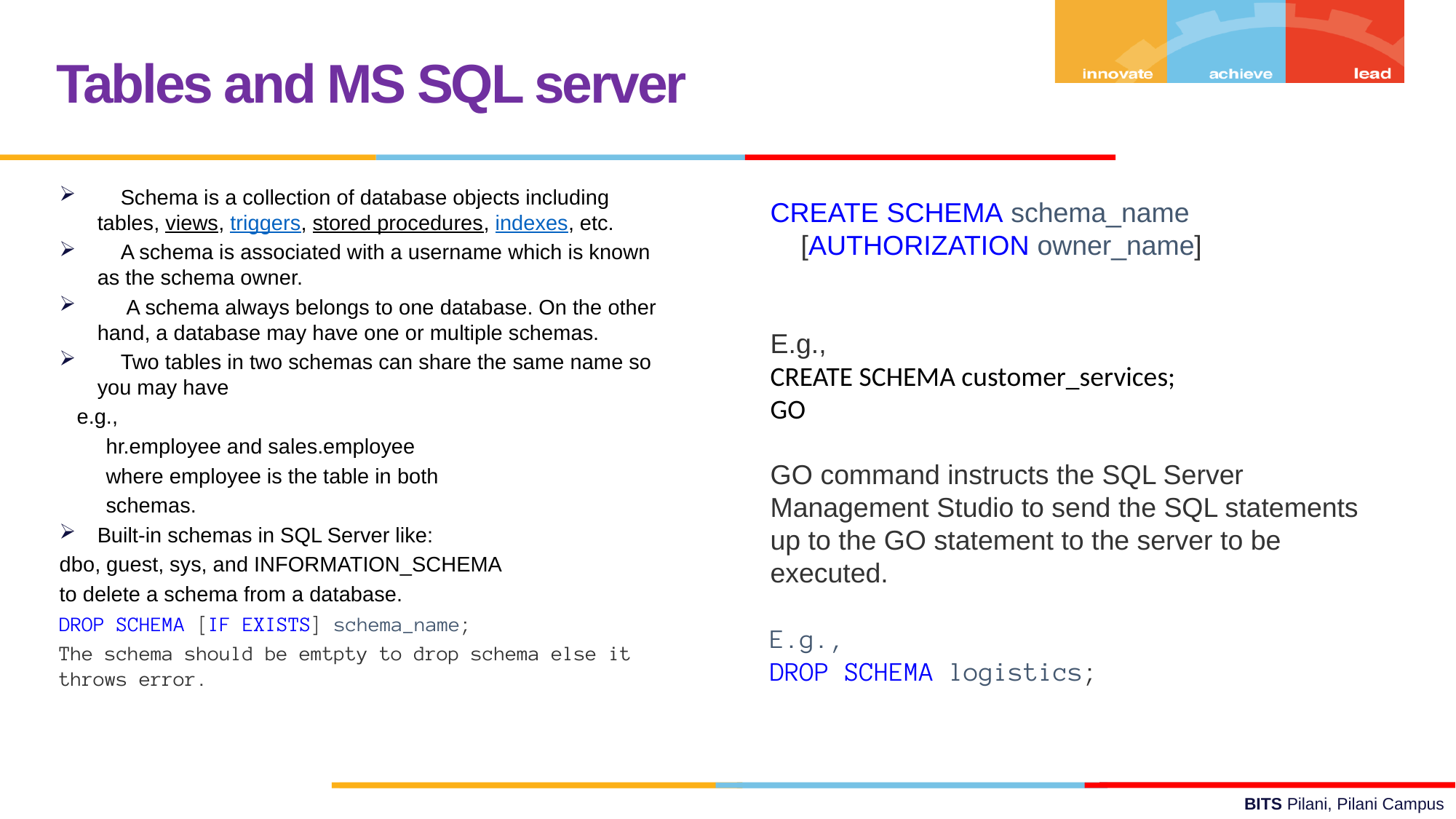

Tables and MS SQL server

    Schema is a collection of database objects including tables, views, triggers, stored procedures, indexes, etc.
    A schema is associated with a username which is known as the schema owner.
     A schema always belongs to one database. On the other hand, a database may have one or multiple schemas.
    Two tables in two schemas can share the same name so you may have
   e.g.,
        hr.employee and sales.employee
        where employee is the table in both
        schemas.
Built-in schemas in SQL Server like:
dbo, guest, sys, and INFORMATION_SCHEMA
to delete a schema from a database.
DROP SCHEMA [IF EXISTS] schema_name;
The schema should be emtpty to drop schema else it throws error.
CREATE SCHEMA schema_name
    [AUTHORIZATION owner_name]

E.g.,
CREATE SCHEMA customer_services;
GO

GO command instructs the SQL Server Management Studio to send the SQL statements up to the GO statement to the server to be executed.

E.g.,
DROP SCHEMA logistics;